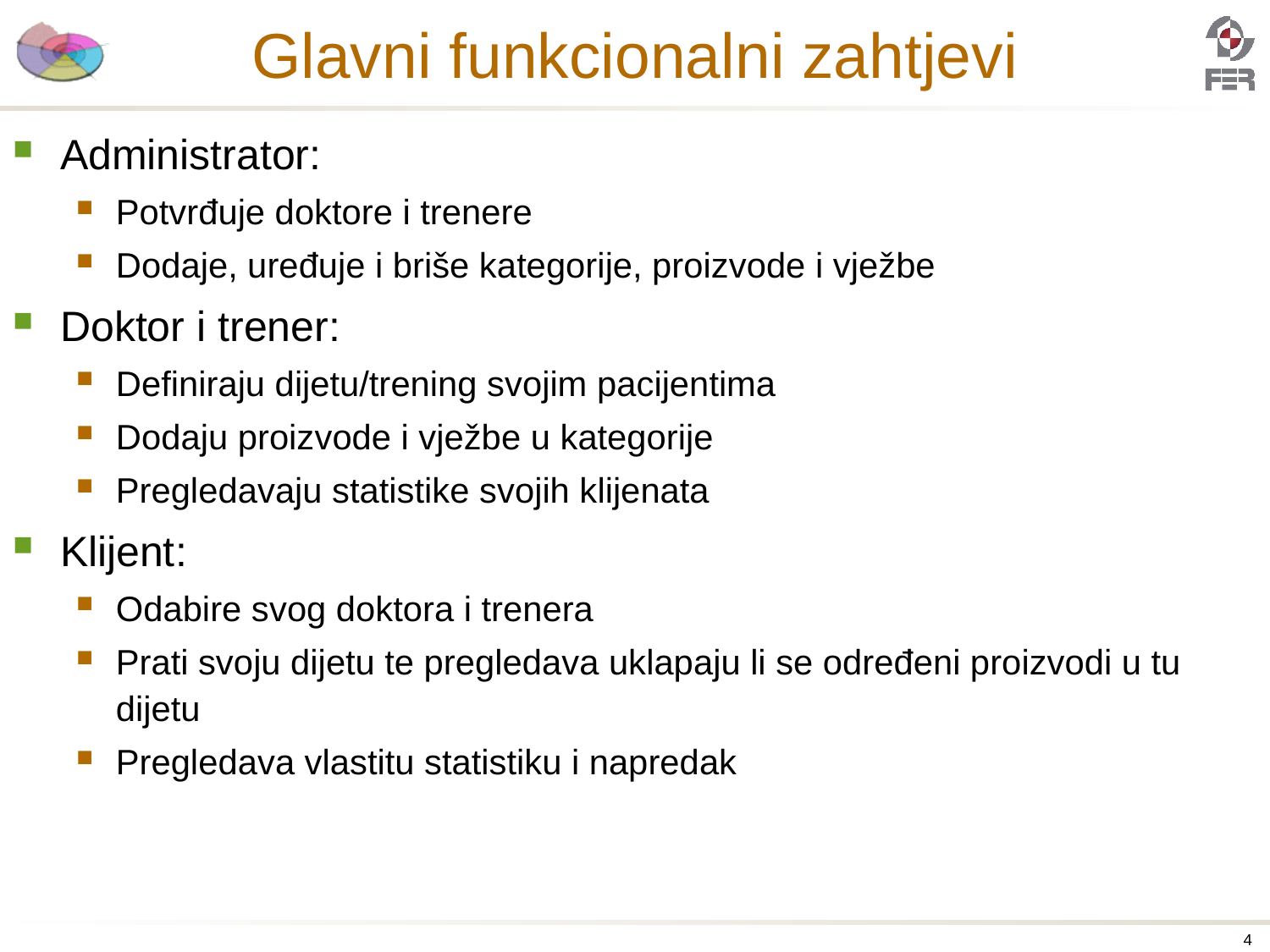

# Glavni funkcionalni zahtjevi
Administrator:
Potvrđuje doktore i trenere
Dodaje, uređuje i briše kategorije, proizvode i vježbe
Doktor i trener:
Definiraju dijetu/trening svojim pacijentima
Dodaju proizvode i vježbe u kategorije
Pregledavaju statistike svojih klijenata
Klijent:
Odabire svog doktora i trenera
Prati svoju dijetu te pregledava uklapaju li se određeni proizvodi u tu dijetu
Pregledava vlastitu statistiku i napredak

4